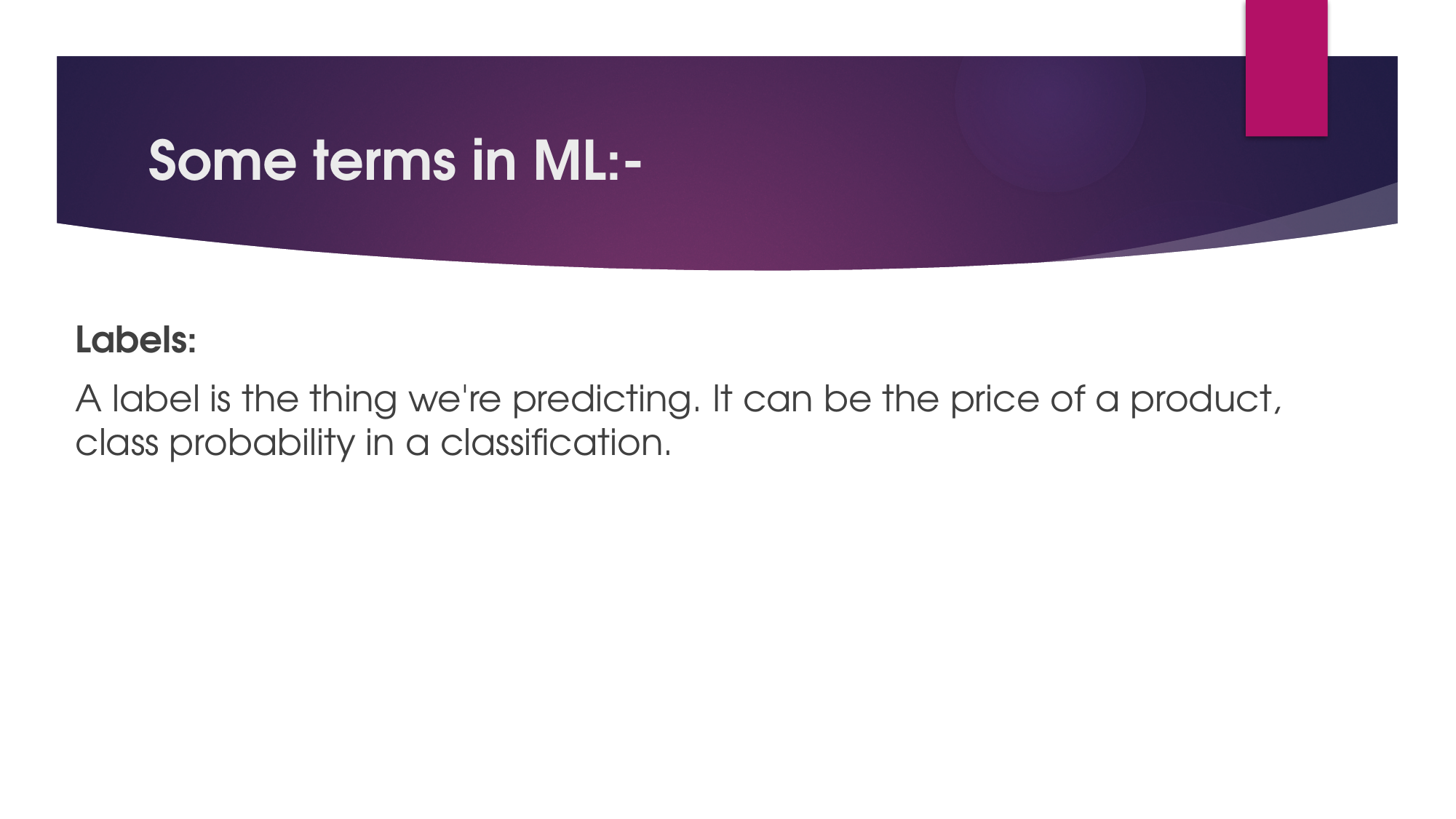

# Some terms in ML:-
Labels:
A label is the thing we're predicting. It can be the price of a product, class probability in a classification.